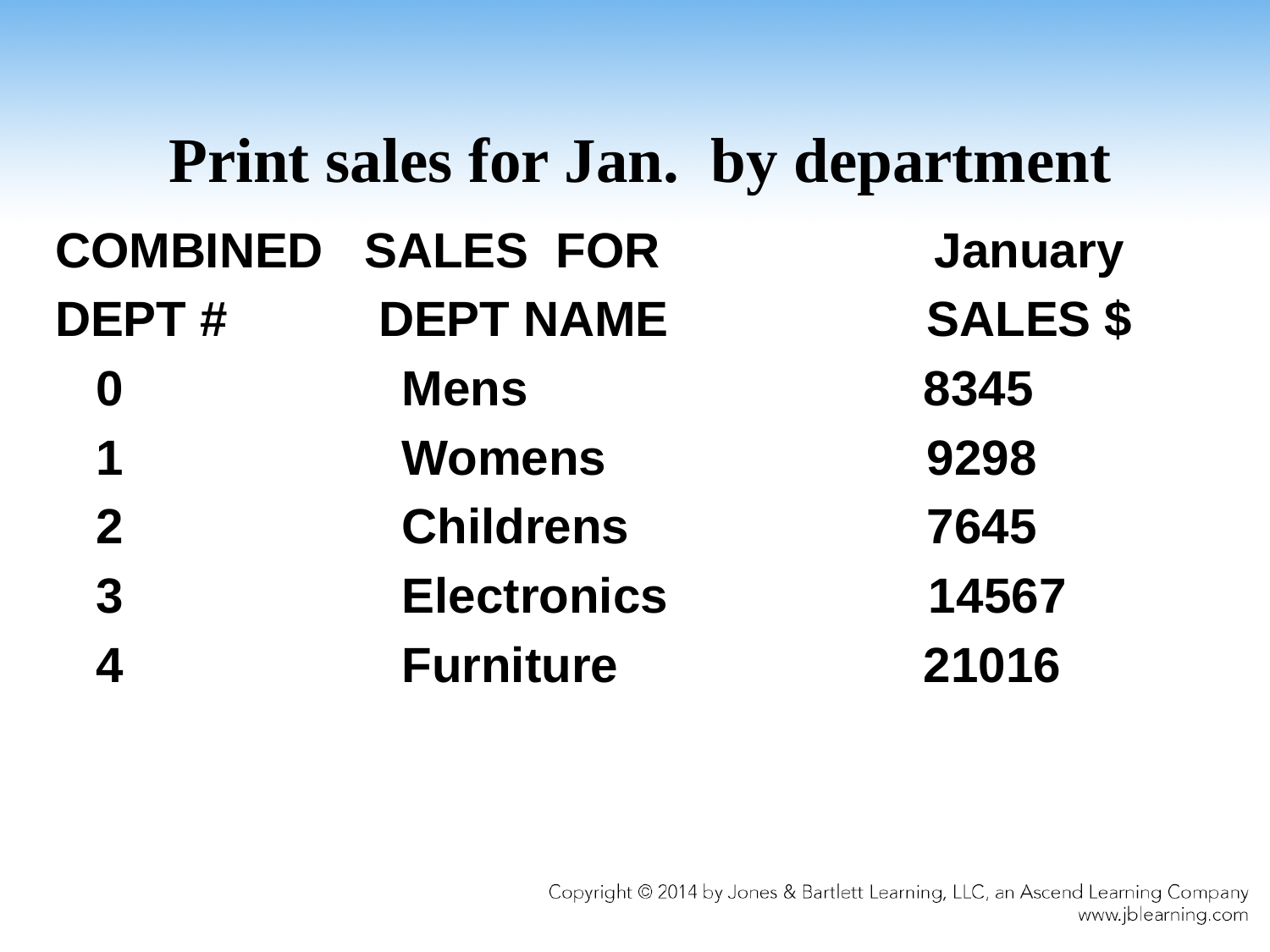

# Print sales for Jan.  by department
COMBINED   SALES  FOR                    January
DEPT #           DEPT NAME		        SALES $
   0	                Mens 		                 8345
   1	                Womens 	 	        9298
   2	                Childrens 		        7645
   3	                Electronics                   14567
   4 	                Furniture 	                 21016